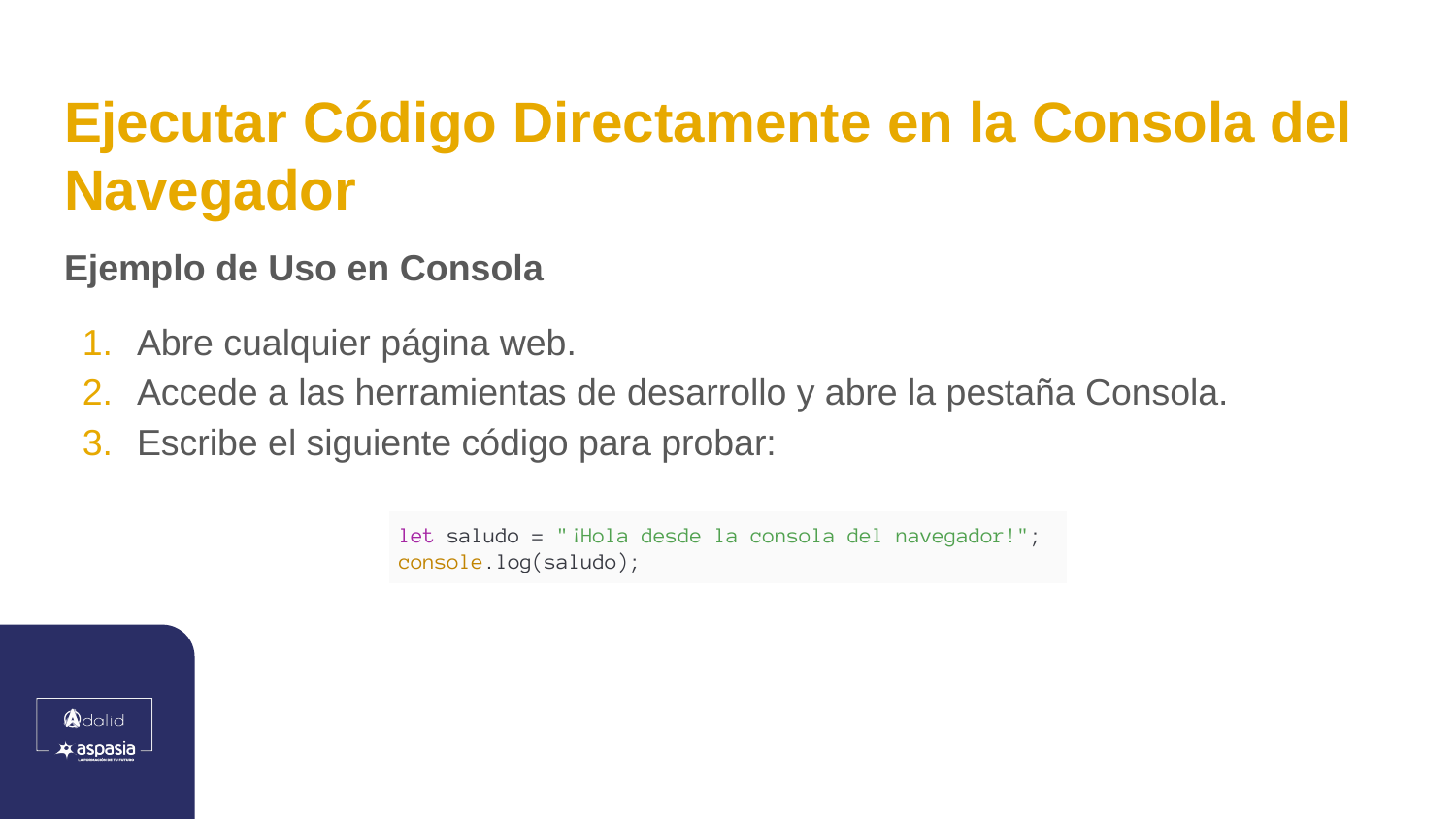

# Ejecutar Código Directamente en la Consola del Navegador
Ejemplo de Uso en Consola
Abre cualquier página web.
Accede a las herramientas de desarrollo y abre la pestaña Consola.
Escribe el siguiente código para probar:
| let saludo = "¡Hola desde la consola del navegador!"; console.log(saludo); |
| --- |